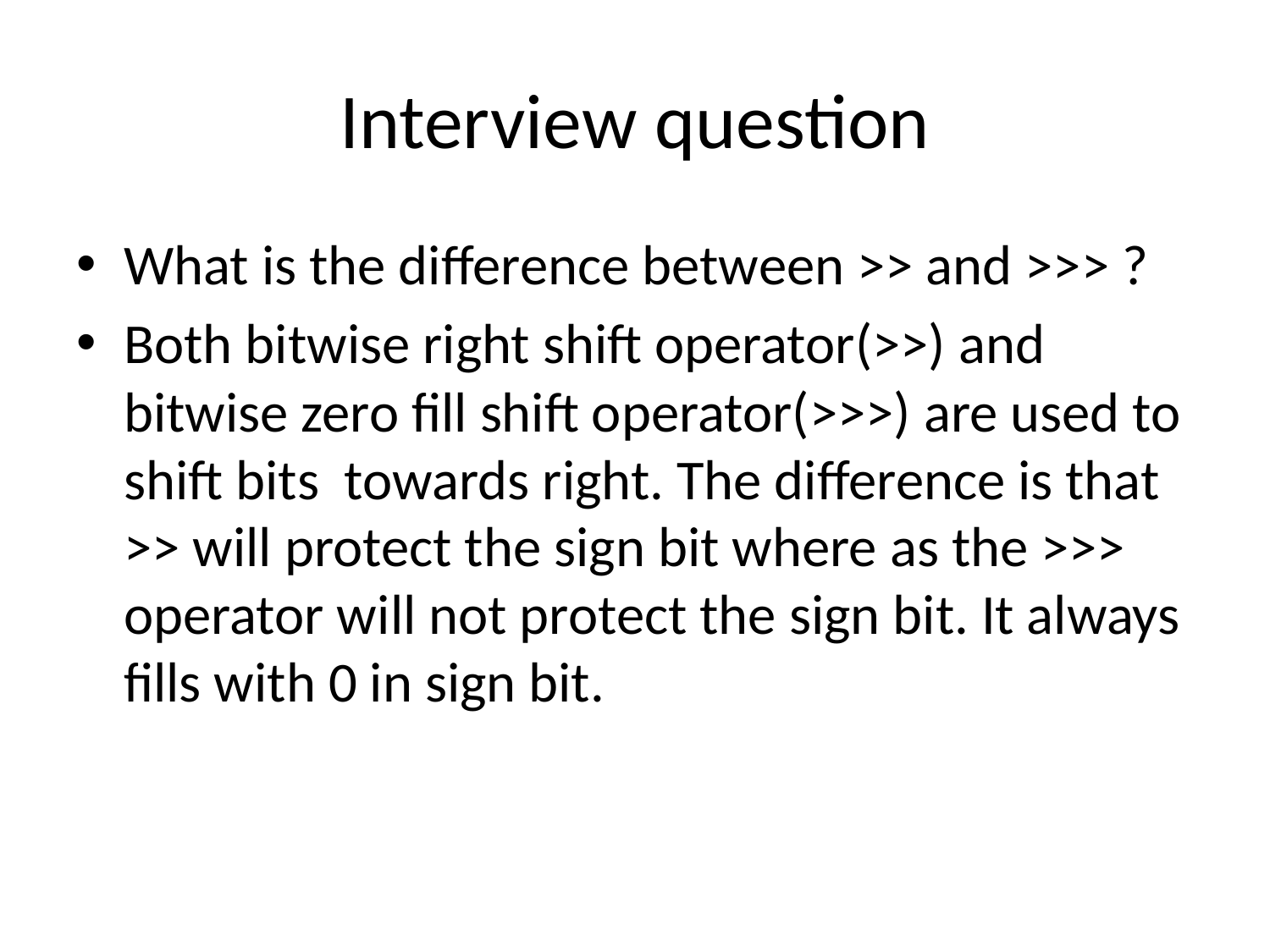

# Interview question
What is the difference between >> and >>> ?
Both bitwise right shift operator(>>) and bitwise zero fill shift operator(>>>) are used to shift bits  towards right. The difference is that >> will protect the sign bit where as the >>> operator will not protect the sign bit. It always fills with 0 in sign bit.